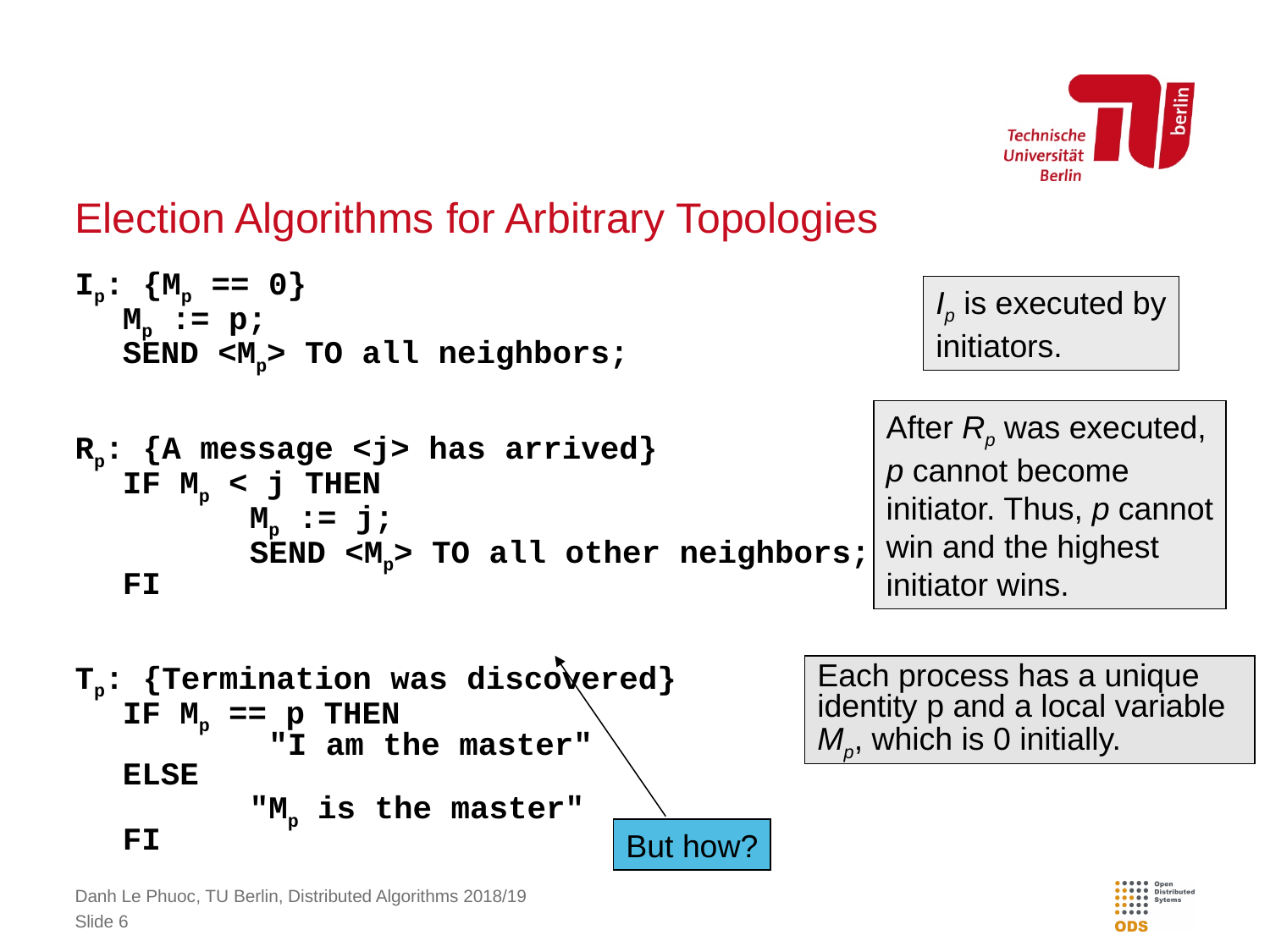

# Election Algorithms for Arbitrary Topologies
Ip: {Mp == 0}
	Mp := p;
	SEND <Mp> TO all neighbors;

Rp: {A message <j> has arrived}
	IF Mp < j THEN
		Mp := j;
		SEND <Mp> TO all other neighbors;
	FI

Tp: {Termination was discovered}
	IF Mp == p THEN
		 "I am the master"
	ELSE
		"Mp is the master"
	FI
Ip is executed by
initiators.
After Rp was executed,
p cannot become
initiator. Thus, p cannot
win and the highest
initiator wins.

But how?
Each process has a unique
identity p and a local variable
Mp, which is 0 initially.
Danh Le Phuoc, TU Berlin, Distributed Algorithms 2018/19
Slide 6